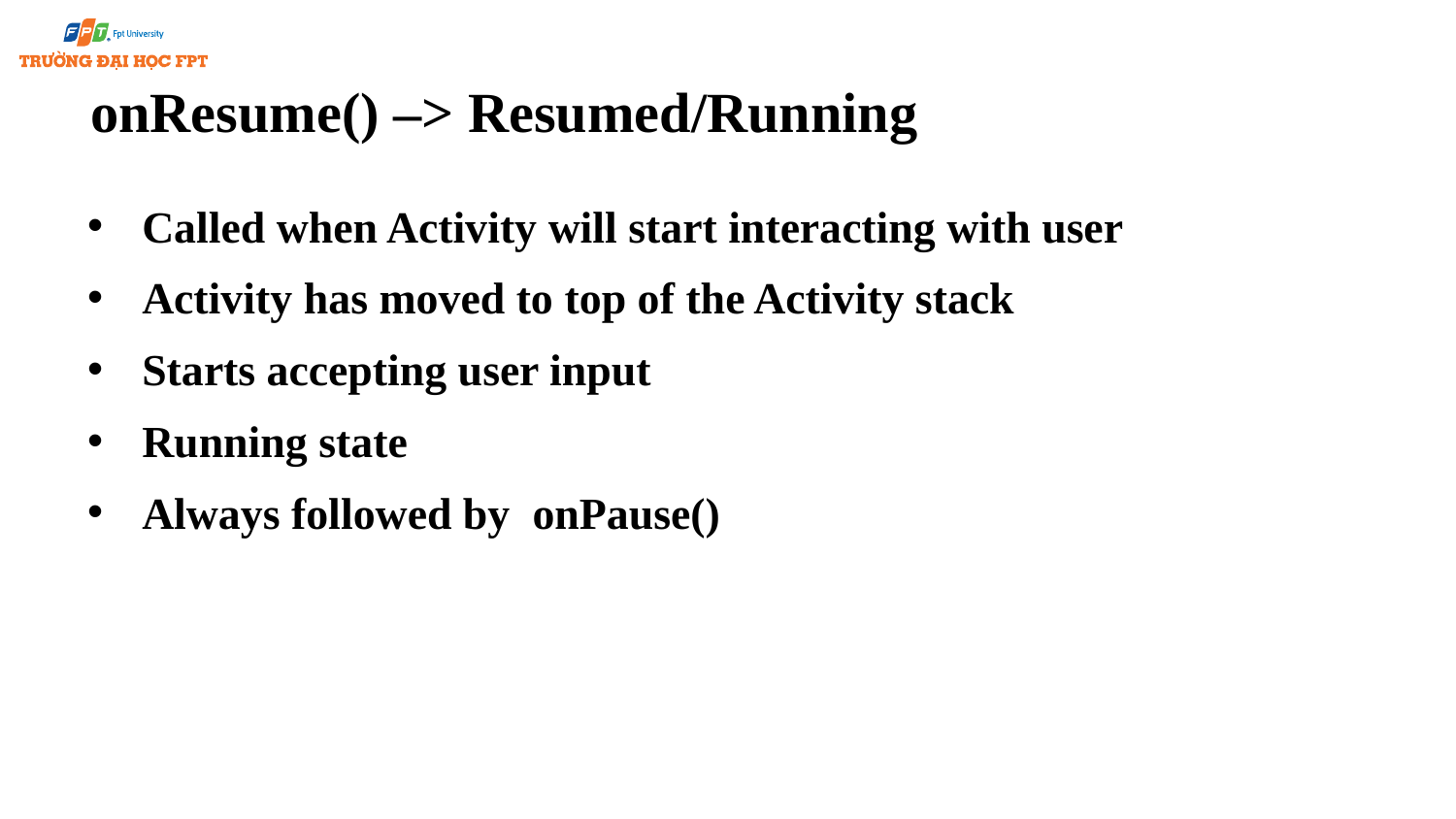

# onResume() –> Resumed/Running
Called when Activity will start interacting with user
Activity has moved to top of the Activity stack
Starts accepting user input
Running state
Always followed by  onPause()